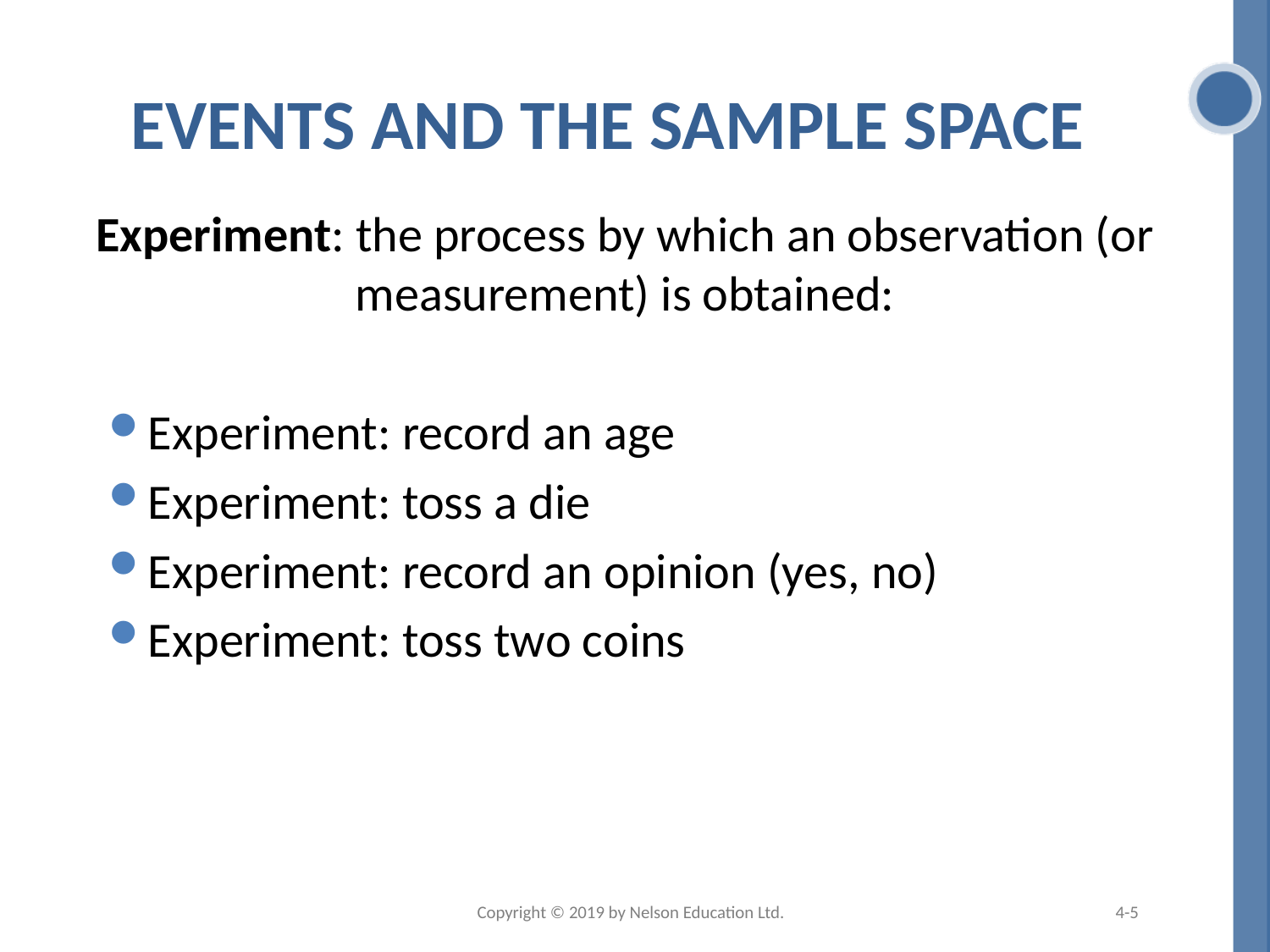

# Events and the Sample Space
Experiment: the process by which an observation (or measurement) is obtained:

Experiment: record an age
Experiment: toss a die
Experiment: record an opinion (yes, no)
Experiment: toss two coins
Copyright © 2019 by Nelson Education Ltd.
4-5